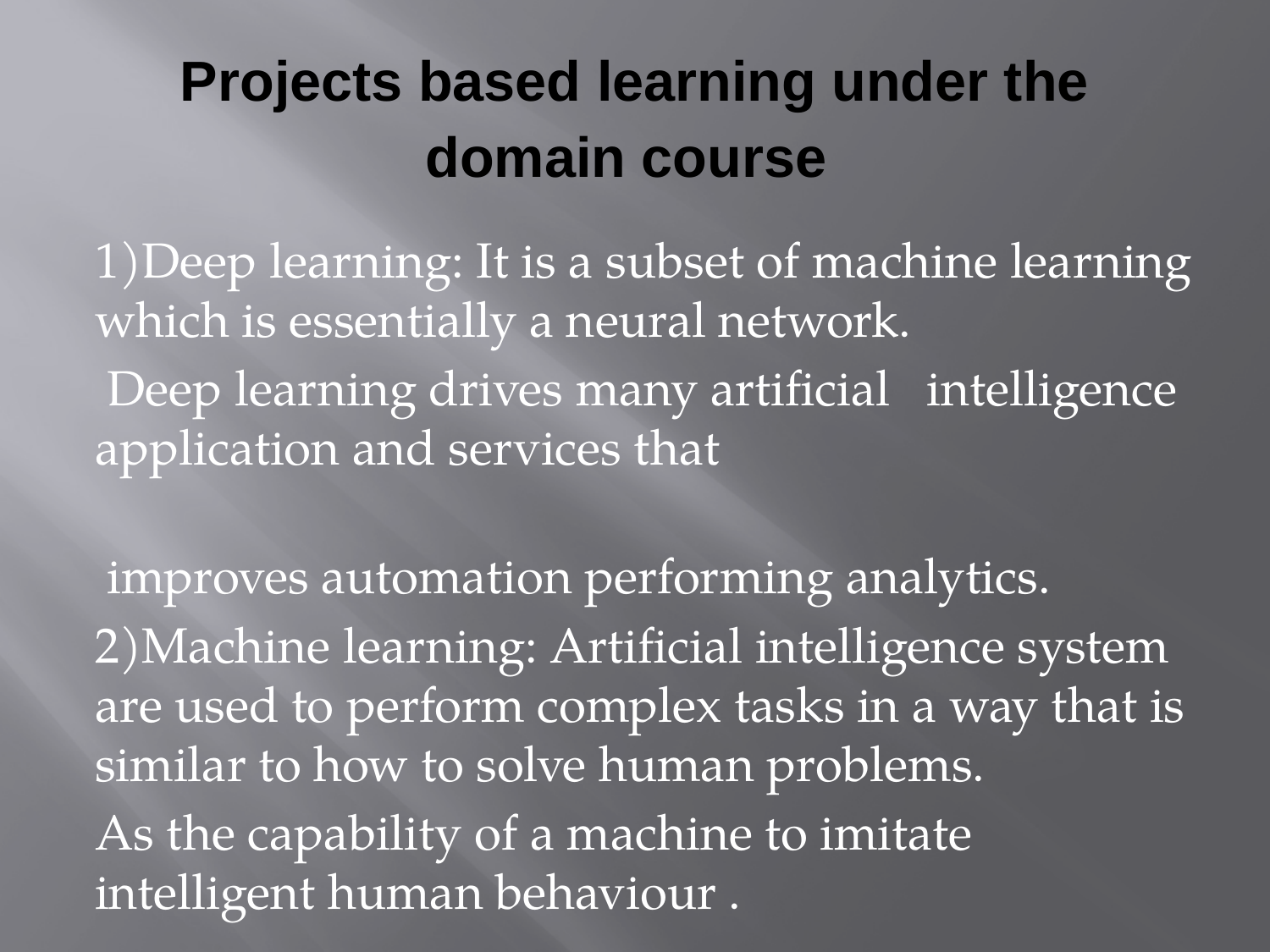

# Projects based learning under the domain course
1)Deep learning: It is a subset of machine learning which is essentially a neural network.
 Deep learning drives many artificial   intelligence application and services that
 improves automation performing analytics.
2)Machine learning: Artificial intelligence system are used to perform complex tasks in a way that is similar to how to solve human problems.
As the capability of a machine to imitate intelligent human behaviour .